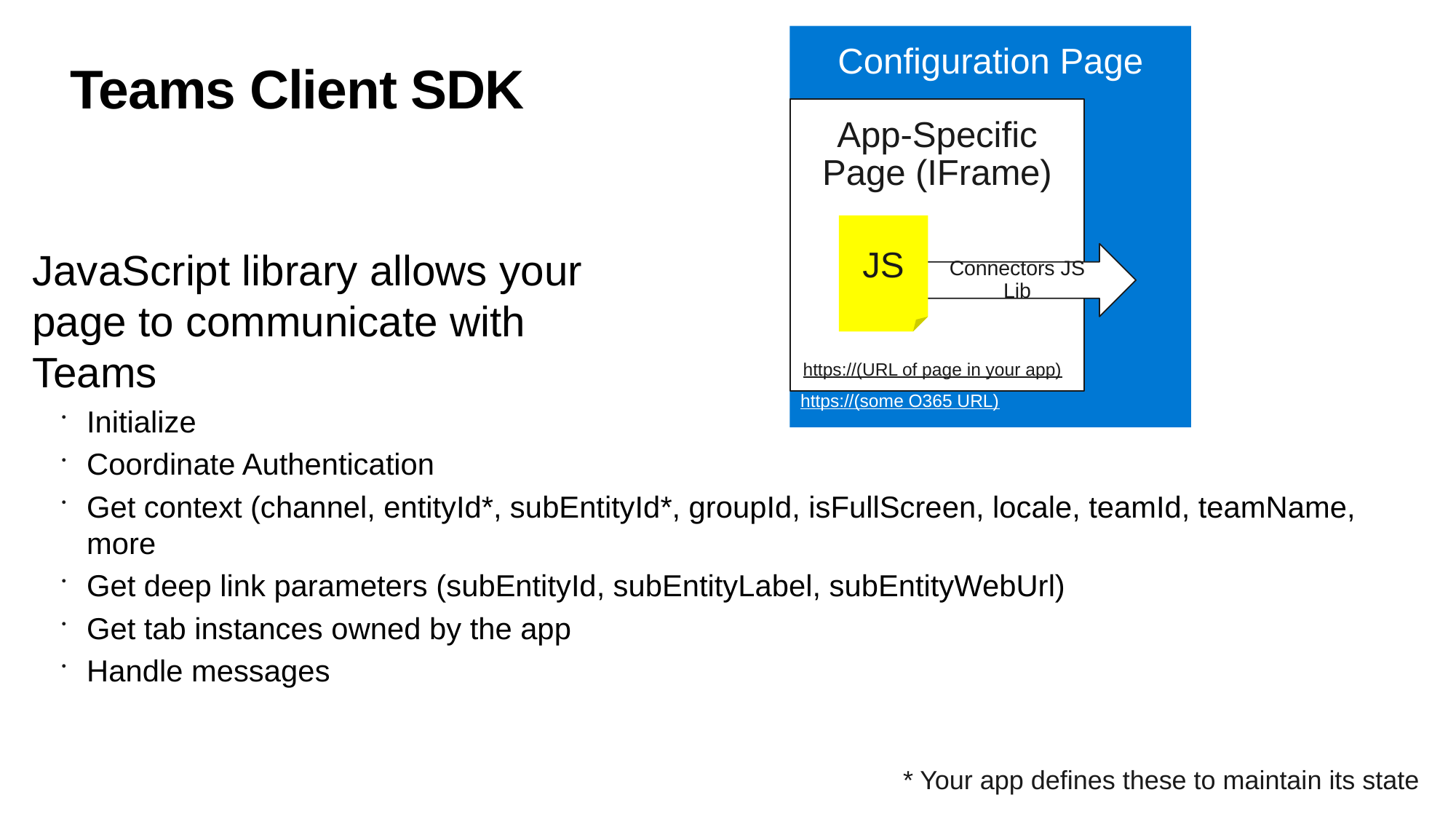

Configuration Page
# Teams Client SDK
App-Specific Page (IFrame)
JS
JavaScript library allows your
page to communicate with
Teams
Initialize
Coordinate Authentication
Get context (channel, entityId*, subEntityId*, groupId, isFullScreen, locale, teamId, teamName, more
Get deep link parameters (subEntityId, subEntityLabel, subEntityWebUrl)
Get tab instances owned by the app
Handle messages

Connectors JS Lib
https://(URL of page in your app)
https://(some O365 URL)
* Your app defines these to maintain its state